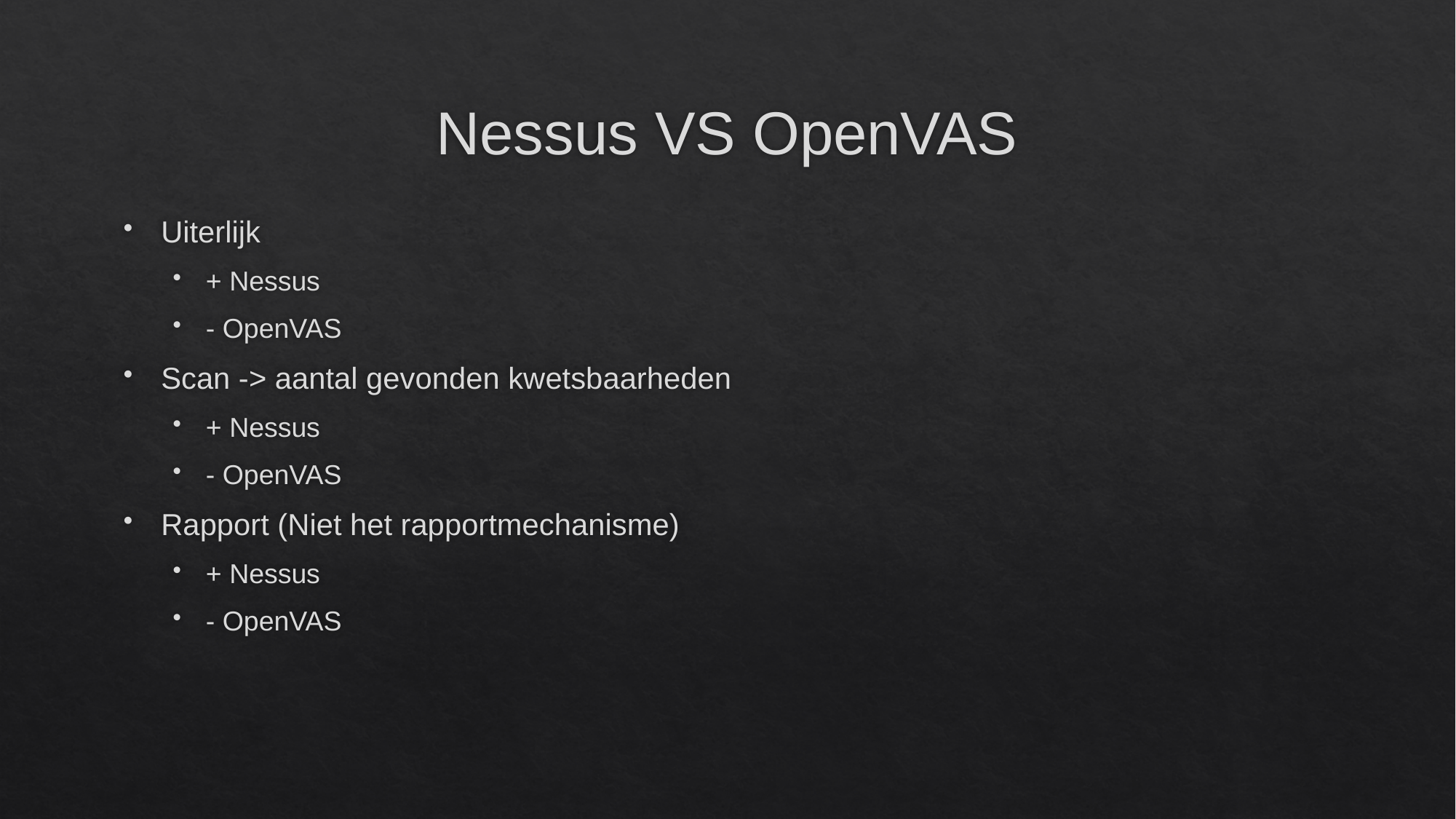

# Nessus VS OpenVAS
Uiterlijk
+ Nessus
- OpenVAS
Scan -> aantal gevonden kwetsbaarheden
+ Nessus
- OpenVAS
Rapport (Niet het rapportmechanisme)
+ Nessus
- OpenVAS